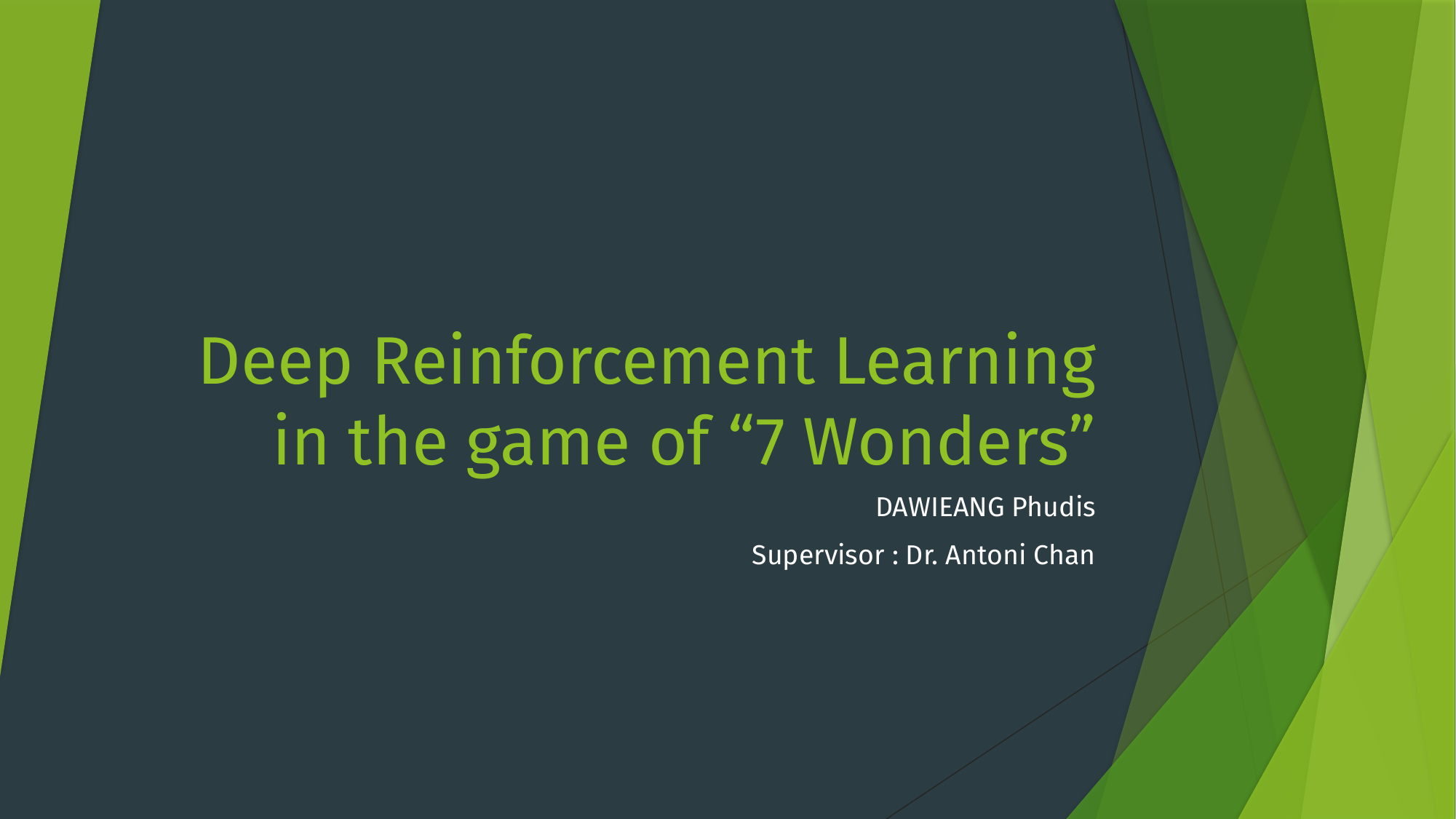

# Deep Reinforcement Learning in the game of “7 Wonders”
DAWIEANG Phudis
Supervisor : Dr. Antoni Chan